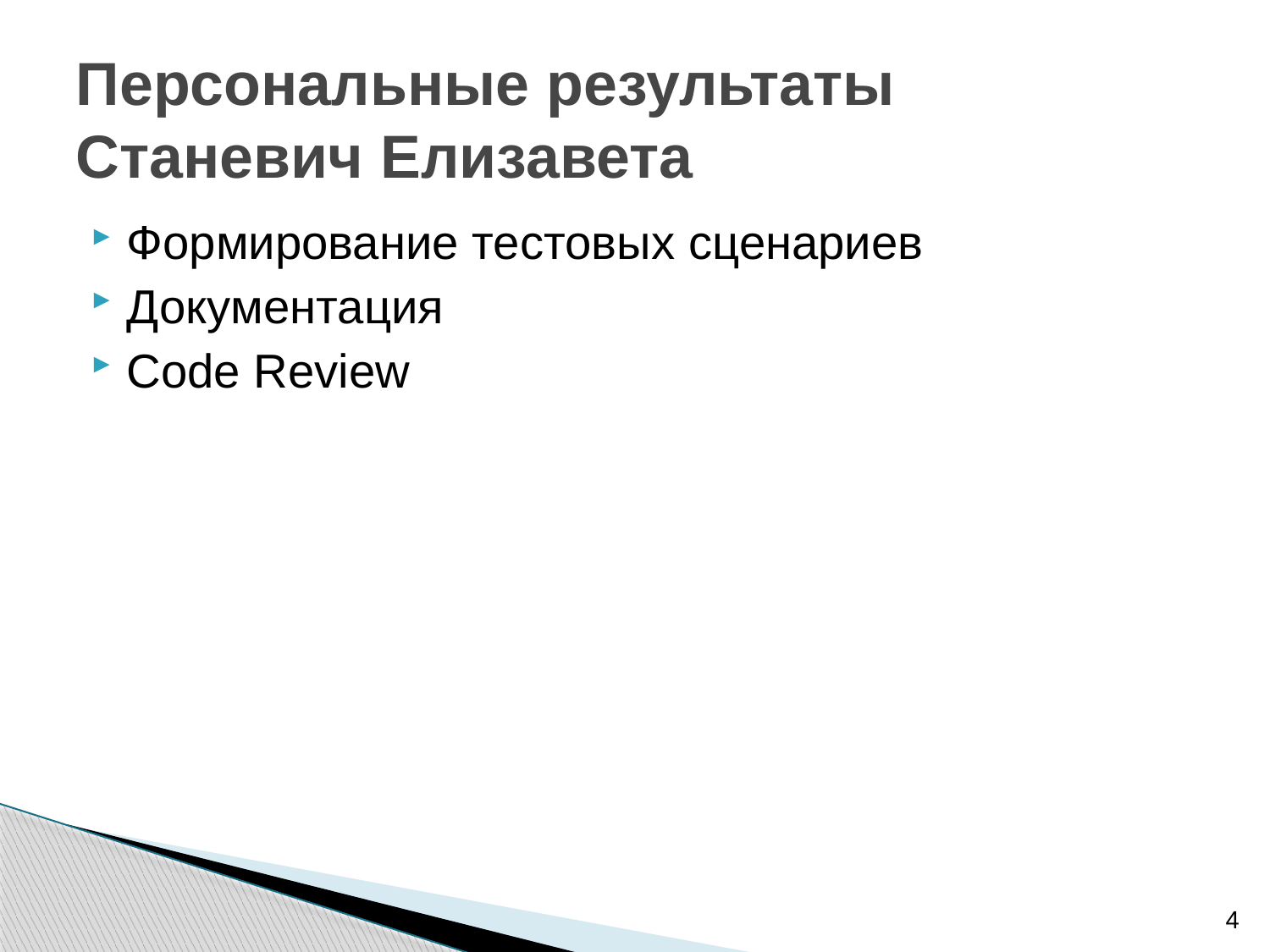

# Персональные результаты Станевич Елизавета
Формирование тестовых сценариев
Документация
Code Review

4